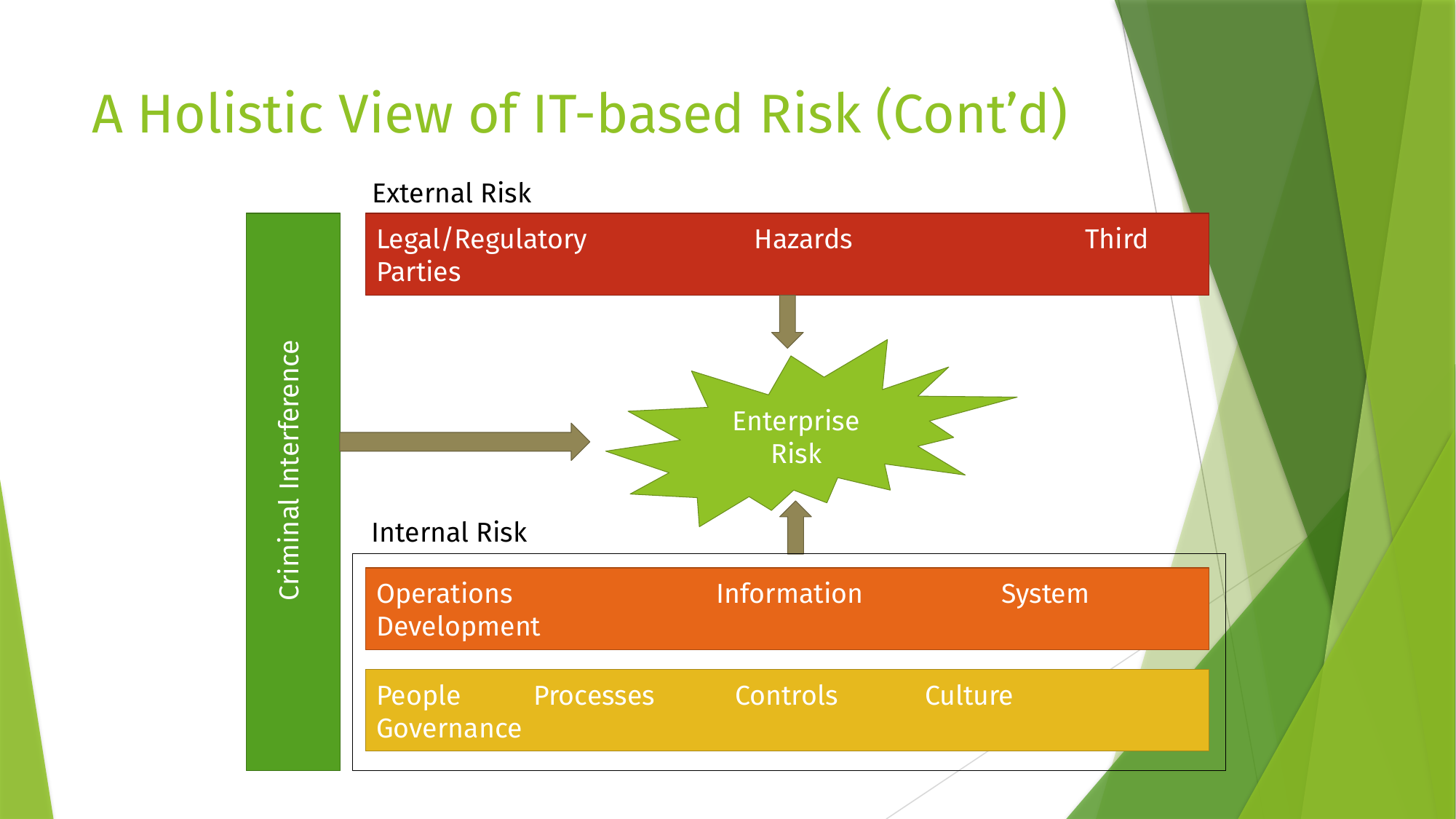

# A Holistic View of IT-based Risk (Cont’d)
External Risk

Legal/Regulatory                       Hazards                                Third Parties

Enterprise Risk
Criminal Interference

Internal Risk

Operations                            Information                   System Development
People          Processes           Controls            Culture            Governance
8